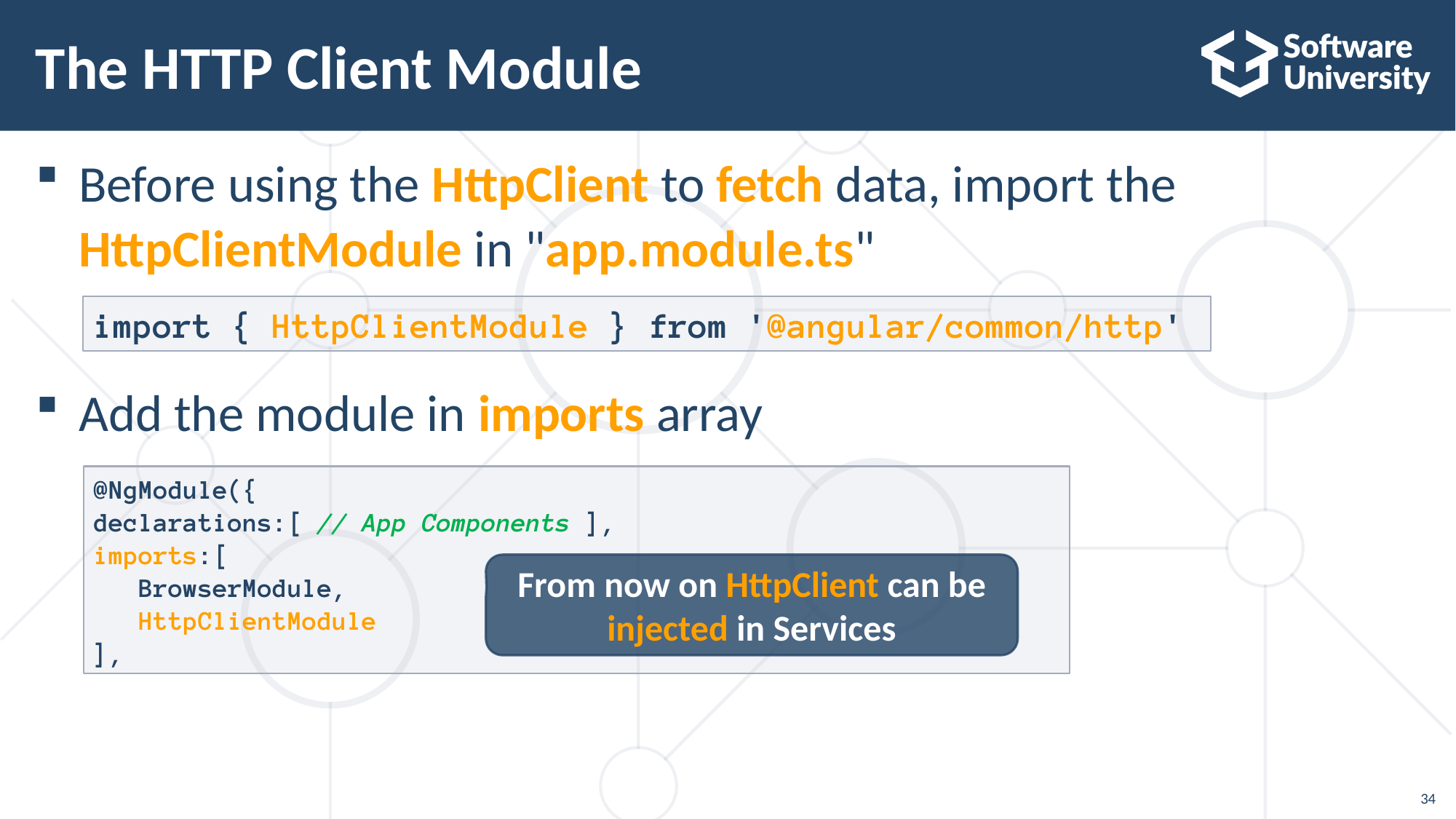

# The HTTP Client Module
Before using the HttpClient to fetch data, import the
HttpClientModule in "app.module.ts"
Add the module in imports array
import { HttpClientModule } from '@angular/common/http'
@NgModule({
declarations:[ // App Components ],
imports:[
   BrowserModule,
   HttpClientModule
],
From now on HttpClient can be injected in Services
34